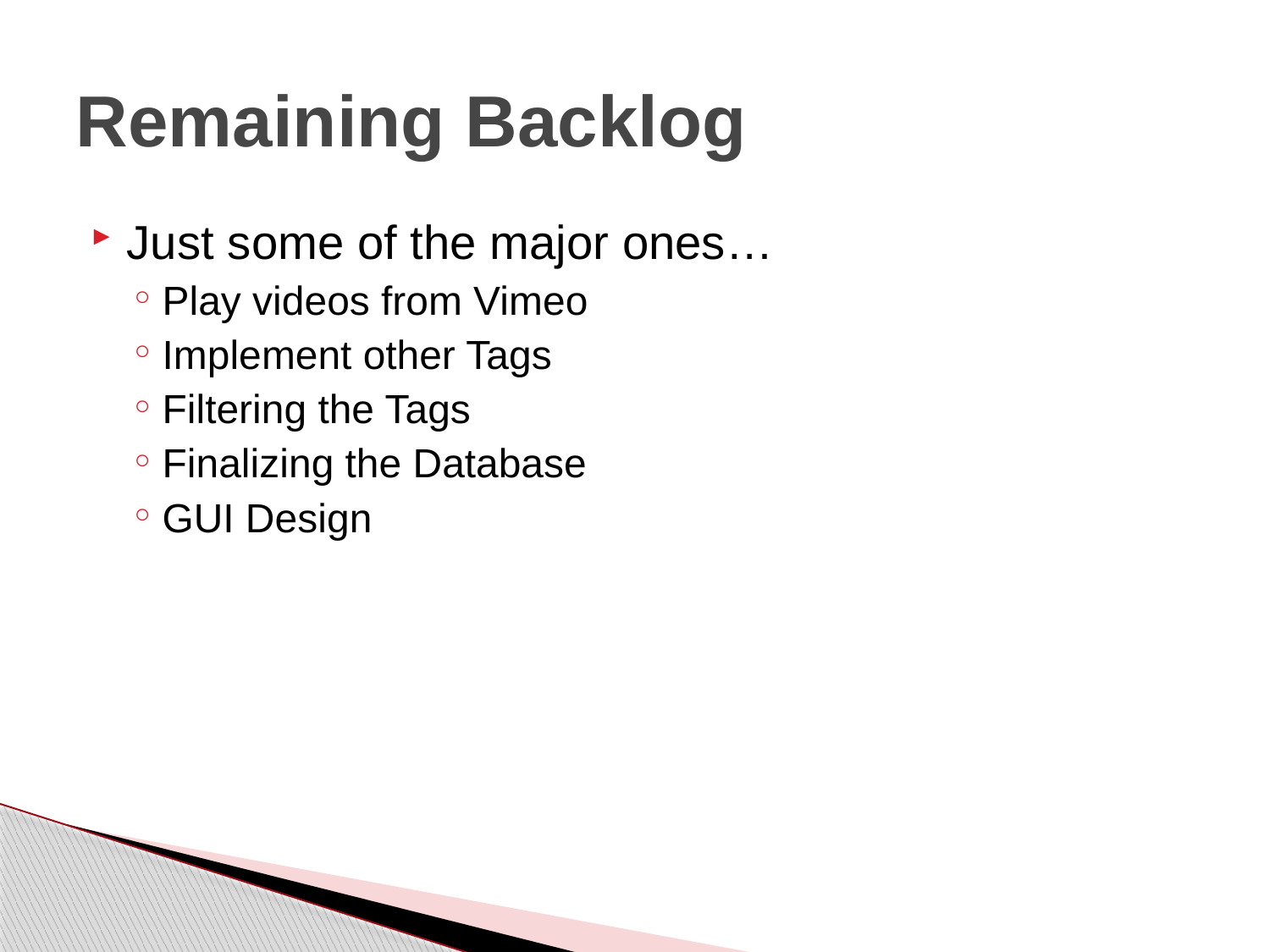

# Remaining Backlog
Just some of the major ones…
Play videos from Vimeo
Implement other Tags
Filtering the Tags
Finalizing the Database
GUI Design